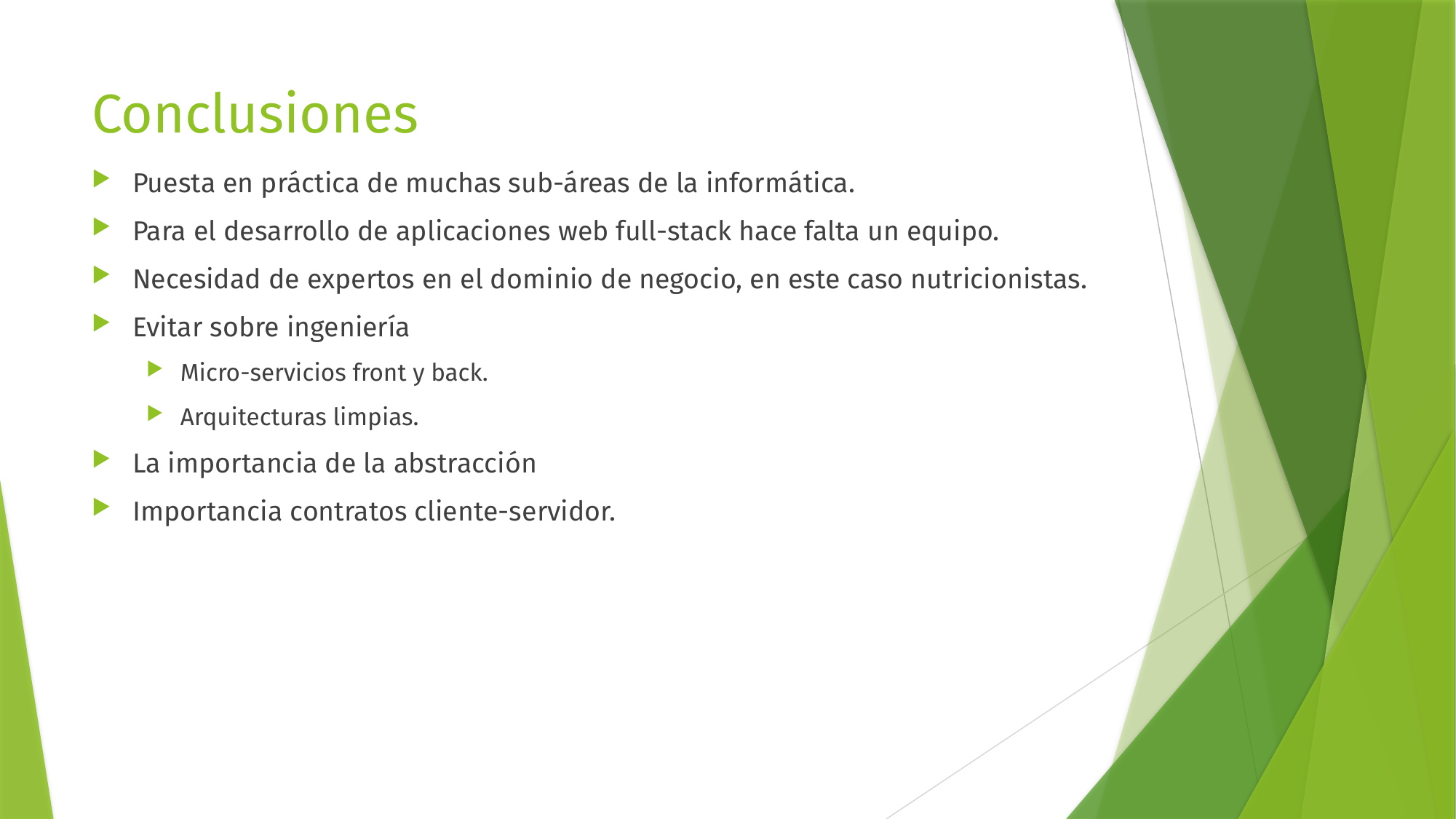

# Conclusiones
Puesta en práctica de muchas sub-áreas de la informática.
Para el desarrollo de aplicaciones web full-stack hace falta un equipo.
Necesidad de expertos en el dominio de negocio, en este caso nutricionistas.
Evitar sobre ingeniería
Micro-servicios front y back.
Arquitecturas limpias.
La importancia de la abstracción
Importancia contratos cliente-servidor.